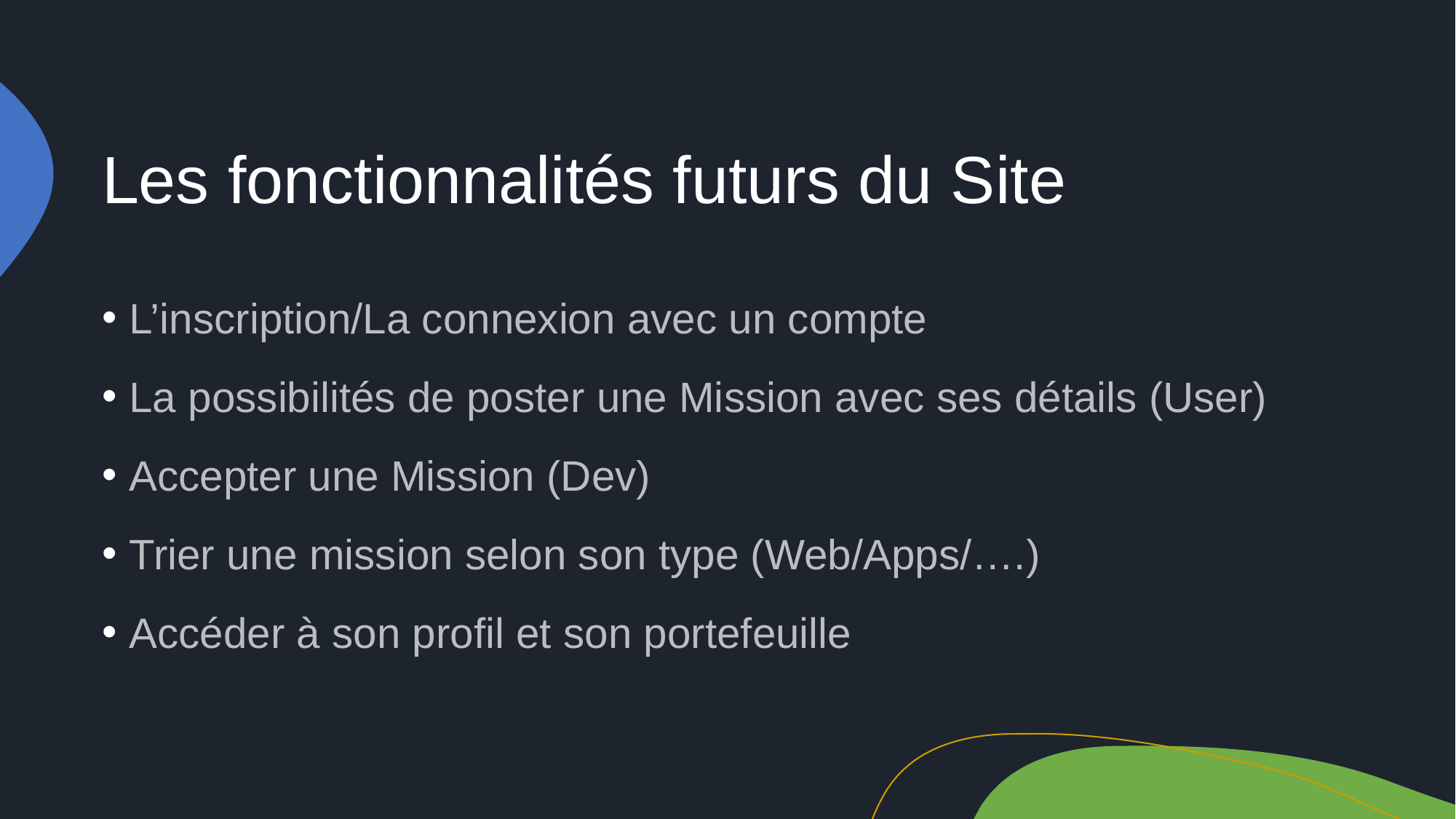

# Les fonctionnalités futurs du Site
L’inscription/La connexion avec un compte
La possibilités de poster une Mission avec ses détails (User)
Accepter une Mission (Dev)
Trier une mission selon son type (Web/Apps/….)
Accéder à son profil et son portefeuille